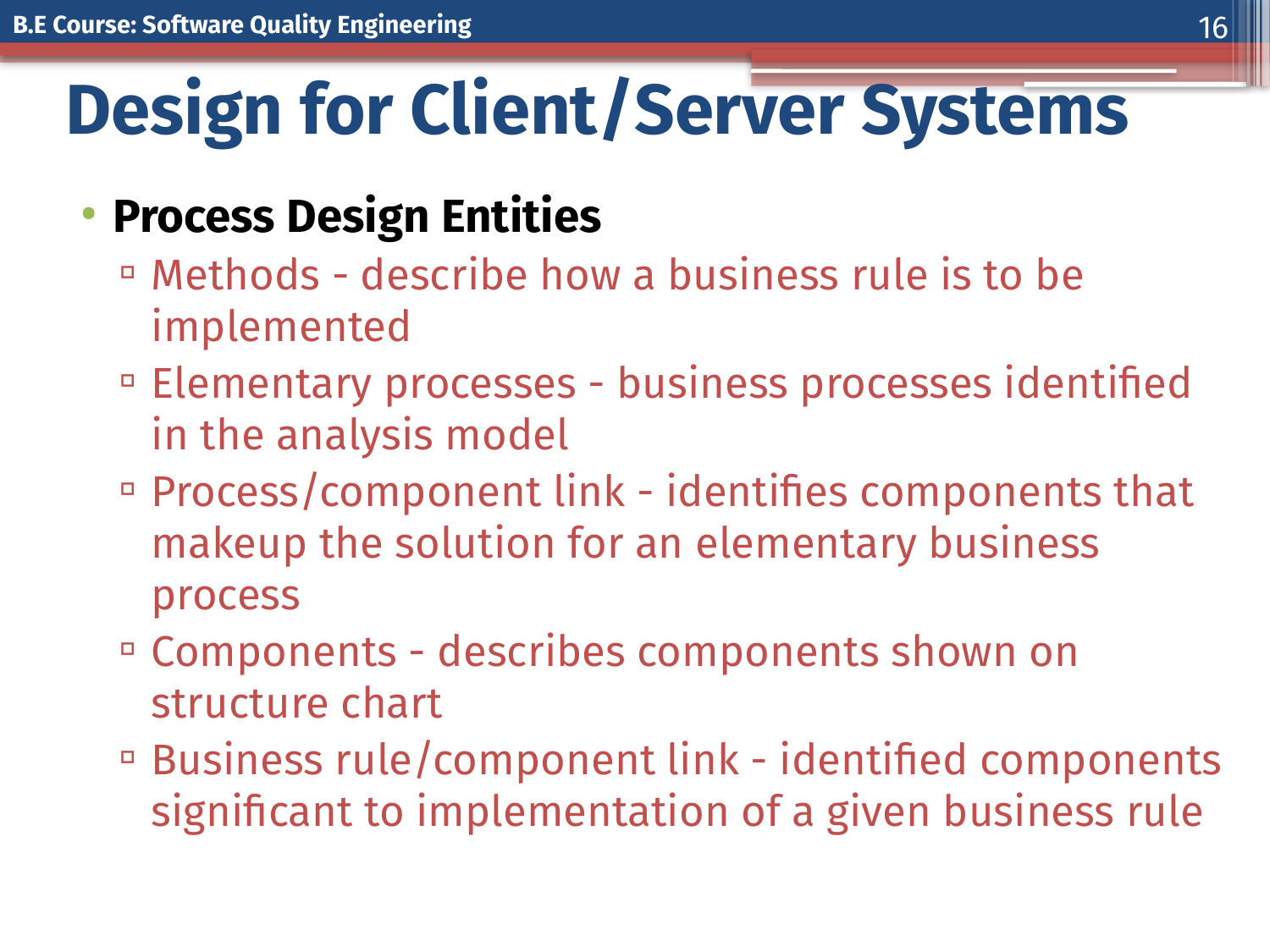

16
# Design for Client/Server Systems
Process Design Entities
Methods - describe how a business rule is to be implemented
Elementary processes - business processes identified in the analysis model
Process/component link - identifies components that makeup the solution for an elementary business process
Components - describes components shown on structure chart
Business rule/component link - identified components significant to implementation of a given business rule